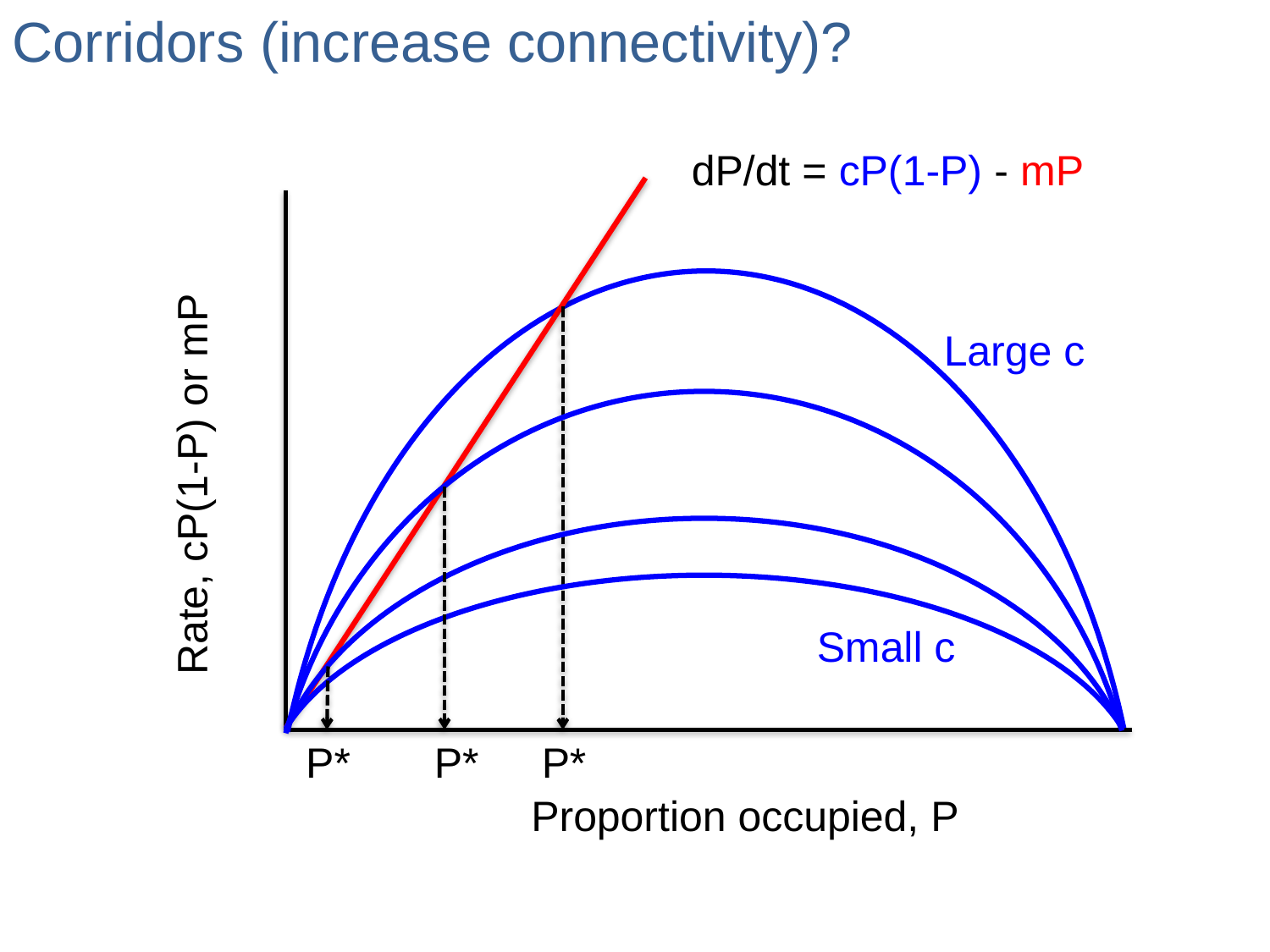

Corridors (increase connectivity)?
dP/dt = cP(1-P) - mP

Large c
Rate, cP(1-P) or mP
Small c
P*
P*
P*
Proportion occupied, P